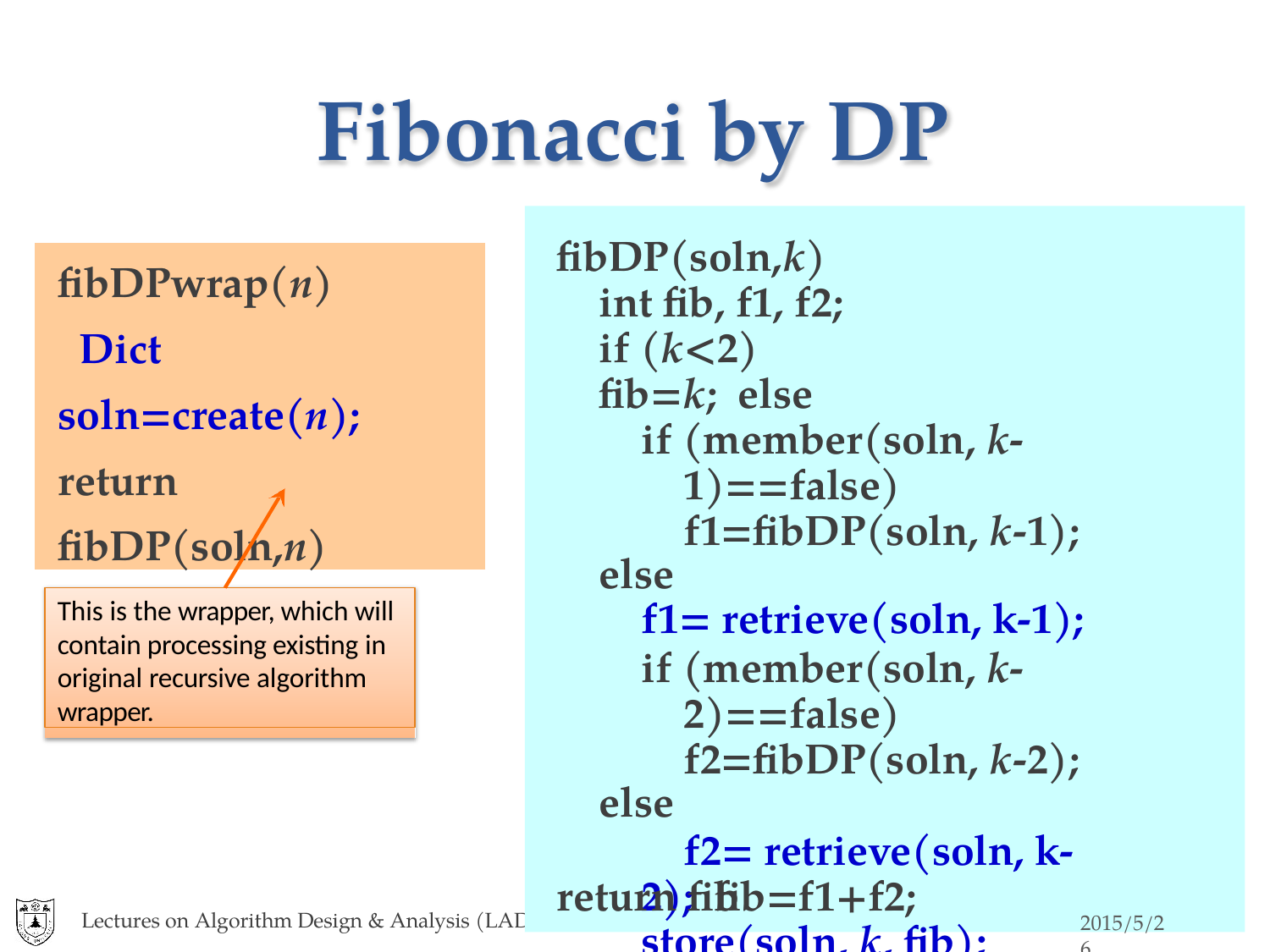

# Fibonacci by DP

fibDP(soln,k)  int fib, f1, f2;  if (k<2) fib=k;  else
if (member(soln, k-1)==false)  f1=fibDP(soln, k-1);
else
f1= retrieve(soln, k-1);
if (member(soln, k-2)==false)  f2=fibDP(soln, k-2);
else
f2= retrieve(soln, k-2);  fib=f1+f2;
store(soln, k, fib);
fibDPwrap(n)
Dict soln=create(n);  return fibDP(soln,n)

This is the wrapper, which will  contain processing existing in  original recursive algorithm  wrapper.
return fib
Lectures on Algorithm Design & Analysis (LAD
2015/5/26
A), 2015	9